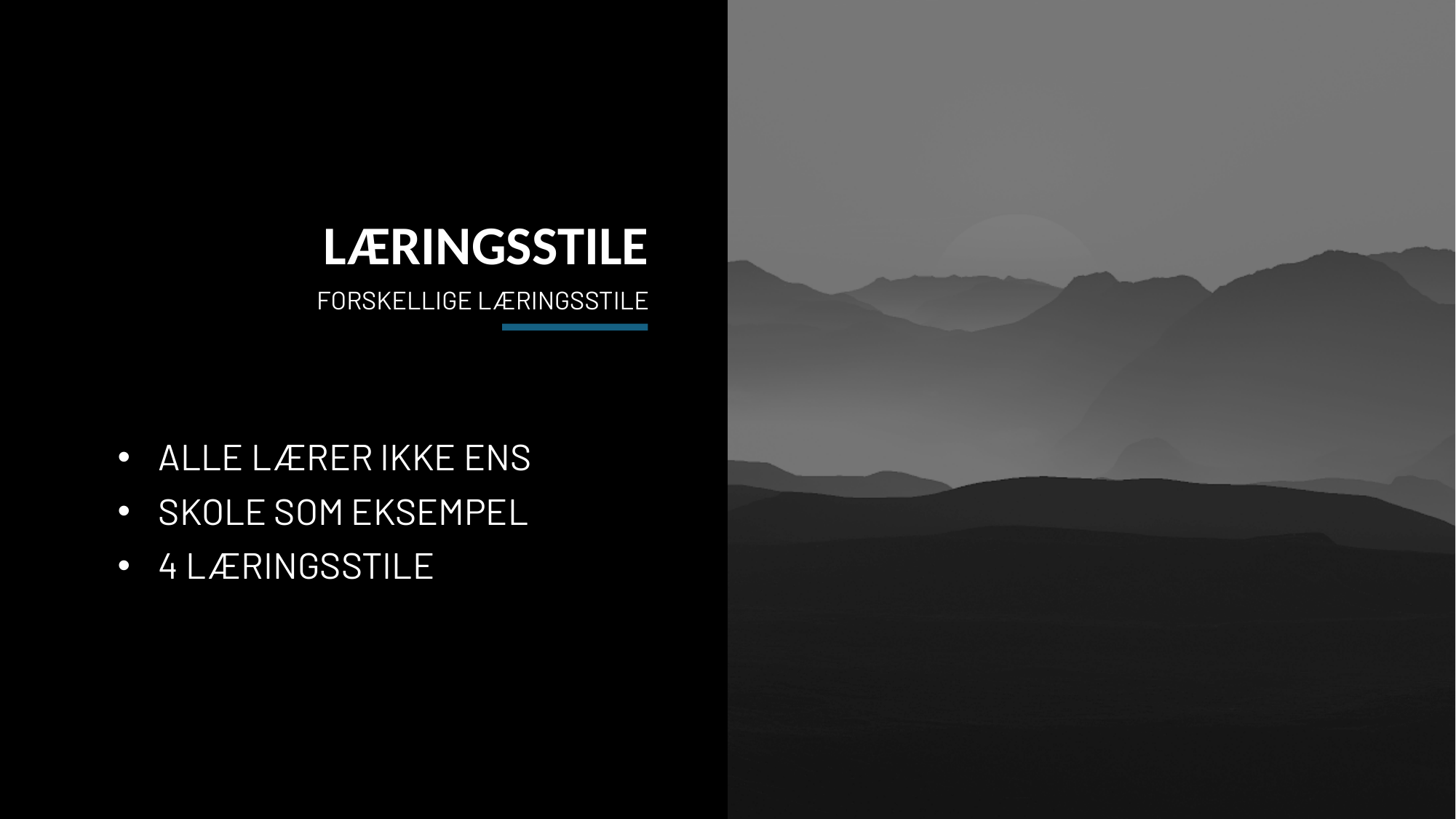

LÆRINGSSTILE
# FORSKELLIGE LÆRINGSSTILE

ALLE LÆRER IKKE ENS
SKOLE SOM EKSEMPEL
4 LÆRINGSSTILE